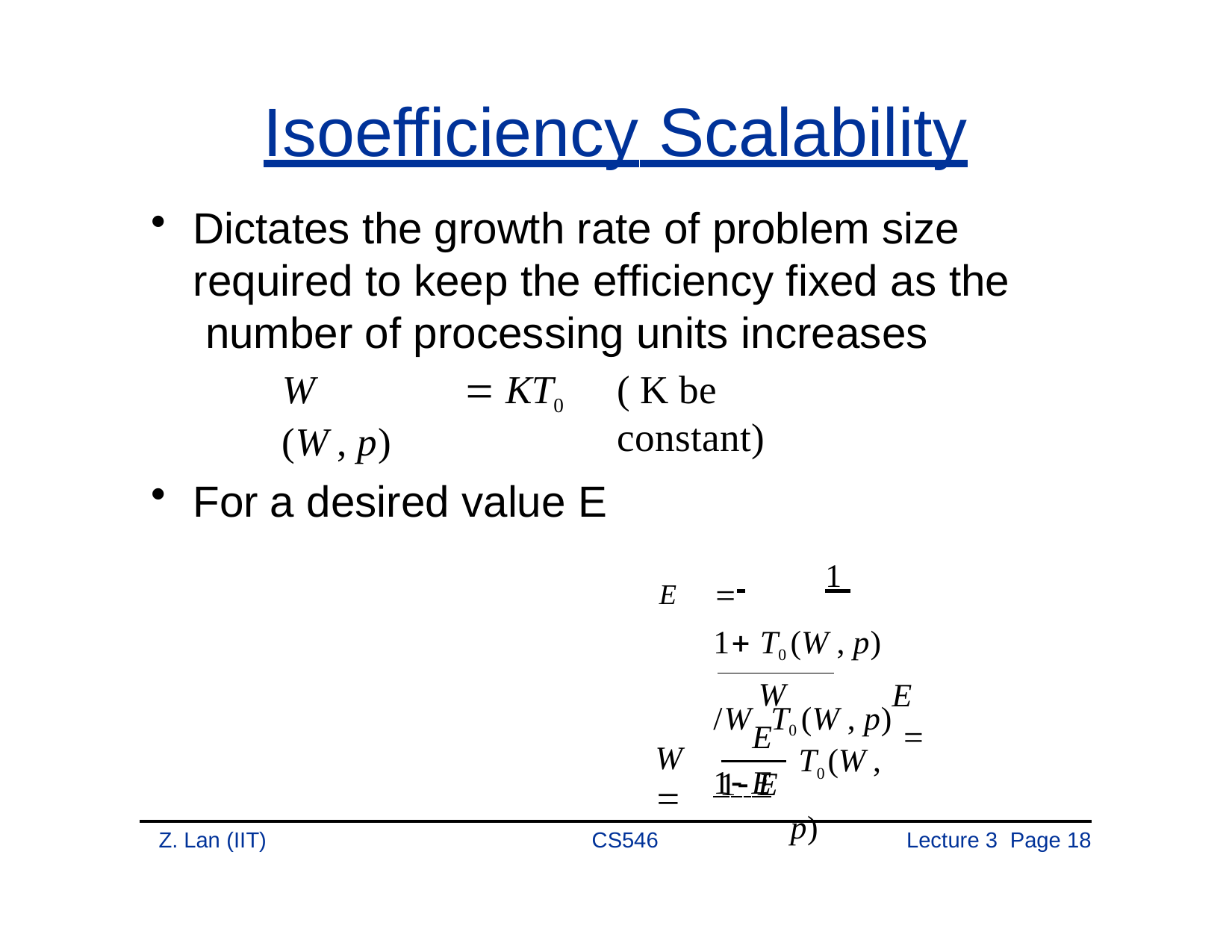

# Isoefficiency Scalability
Dictates the growth rate of problem size  required to keep the efficiency fixed as the  number of processing units increases
W	= KT0 (W , p)
For a desired value E
( K be constant)
E    = 	1 	 1+ T0 (W , p) /W  T0 (W , p) = 1− E
E  T0 (W , p)
W  E

W =

1− E

Z. Lan (IIT)
CS546
Lecture 3  Page 18